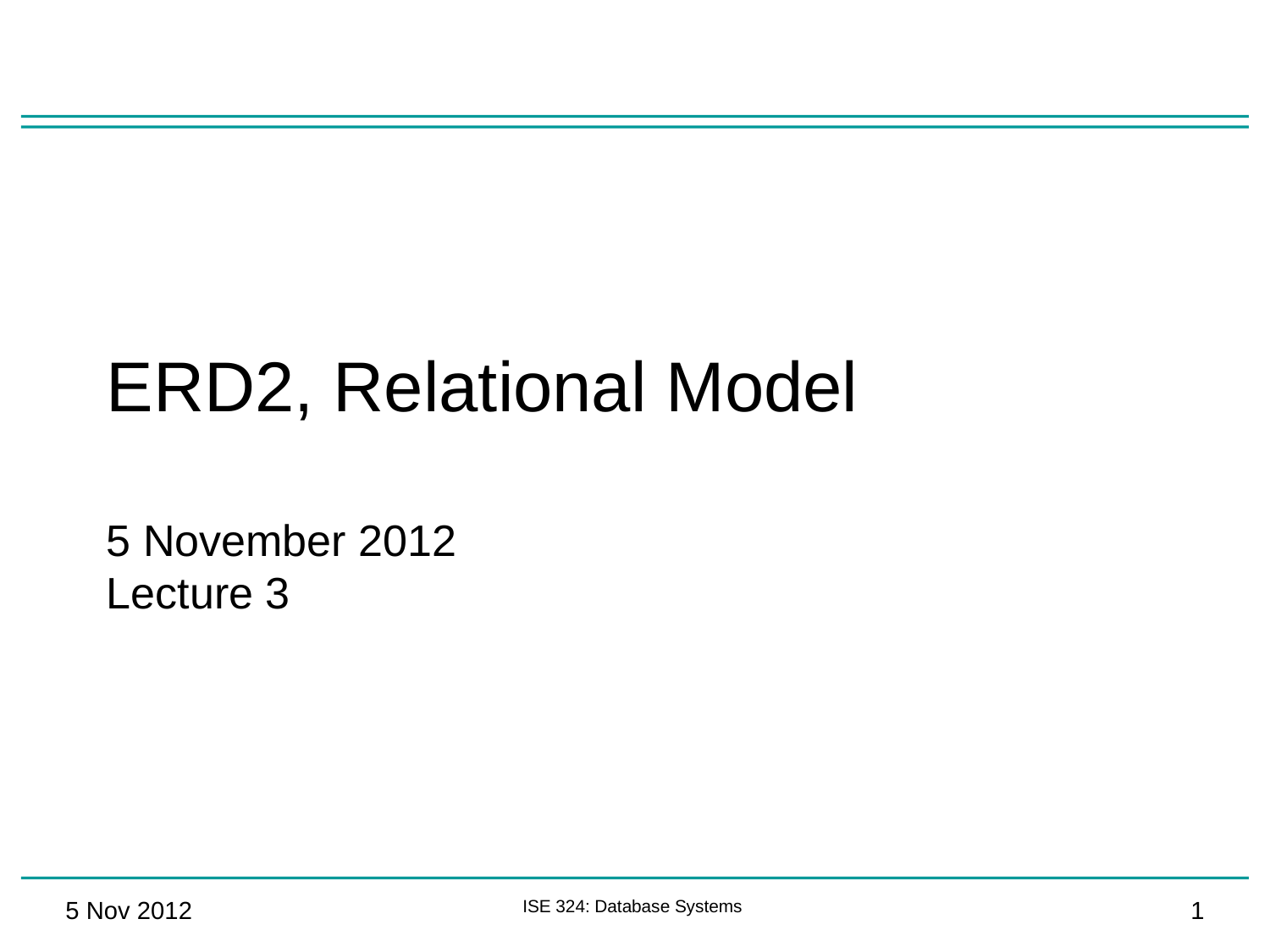

# ERD2, Relational Model 5 November 2012 Lecture 3
5 Nov 2012
ISE 324: Database Systems
1